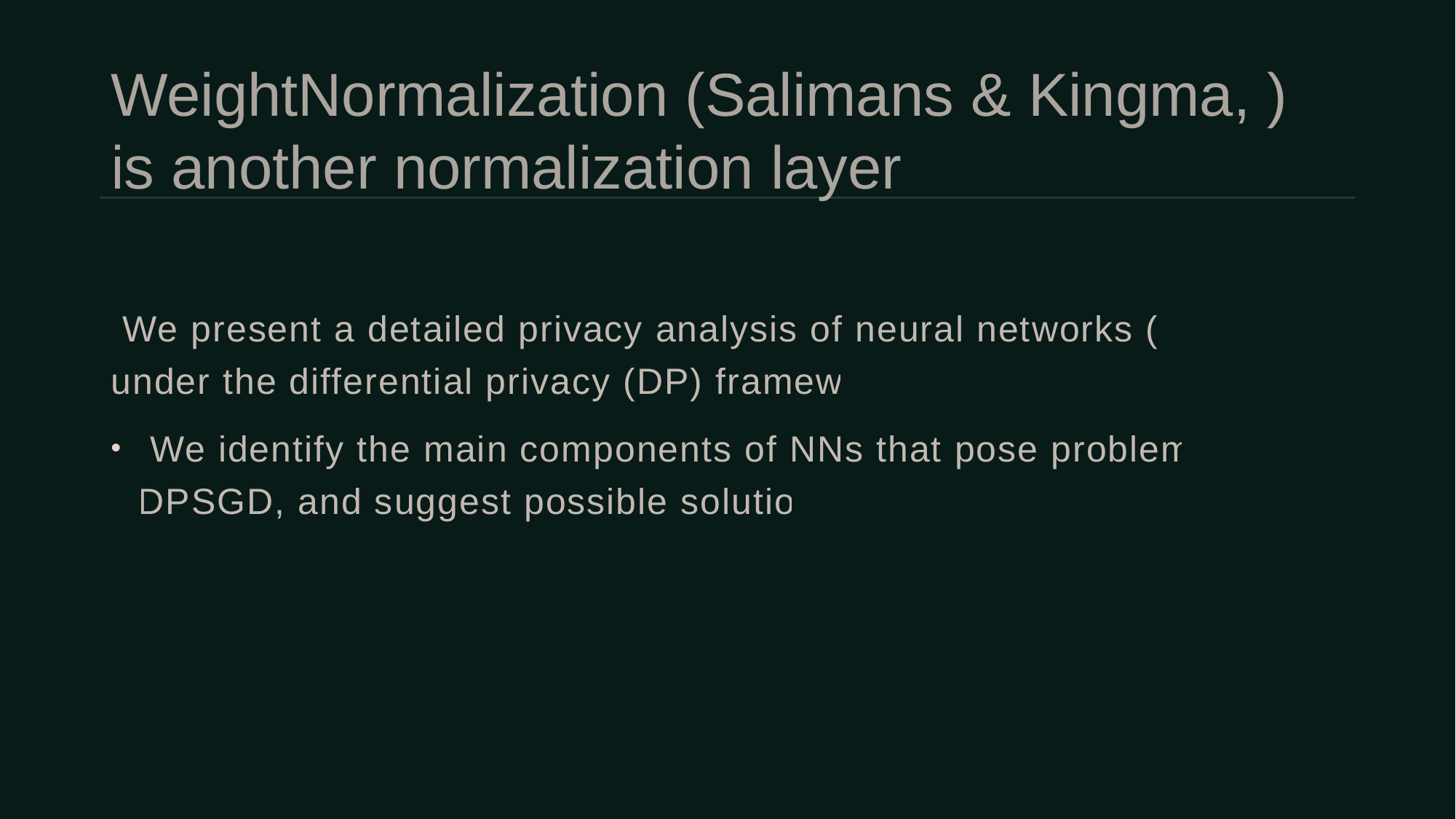

# WeightNormalization (Salimans & Kingma, ) is another normalization layer
 We present a detailed privacy analysis of neural networks (NNs) under the differential privacy (DP) framework.
 We identify the main components of NNs that pose problems for DPSGD, and suggest possible solutions.